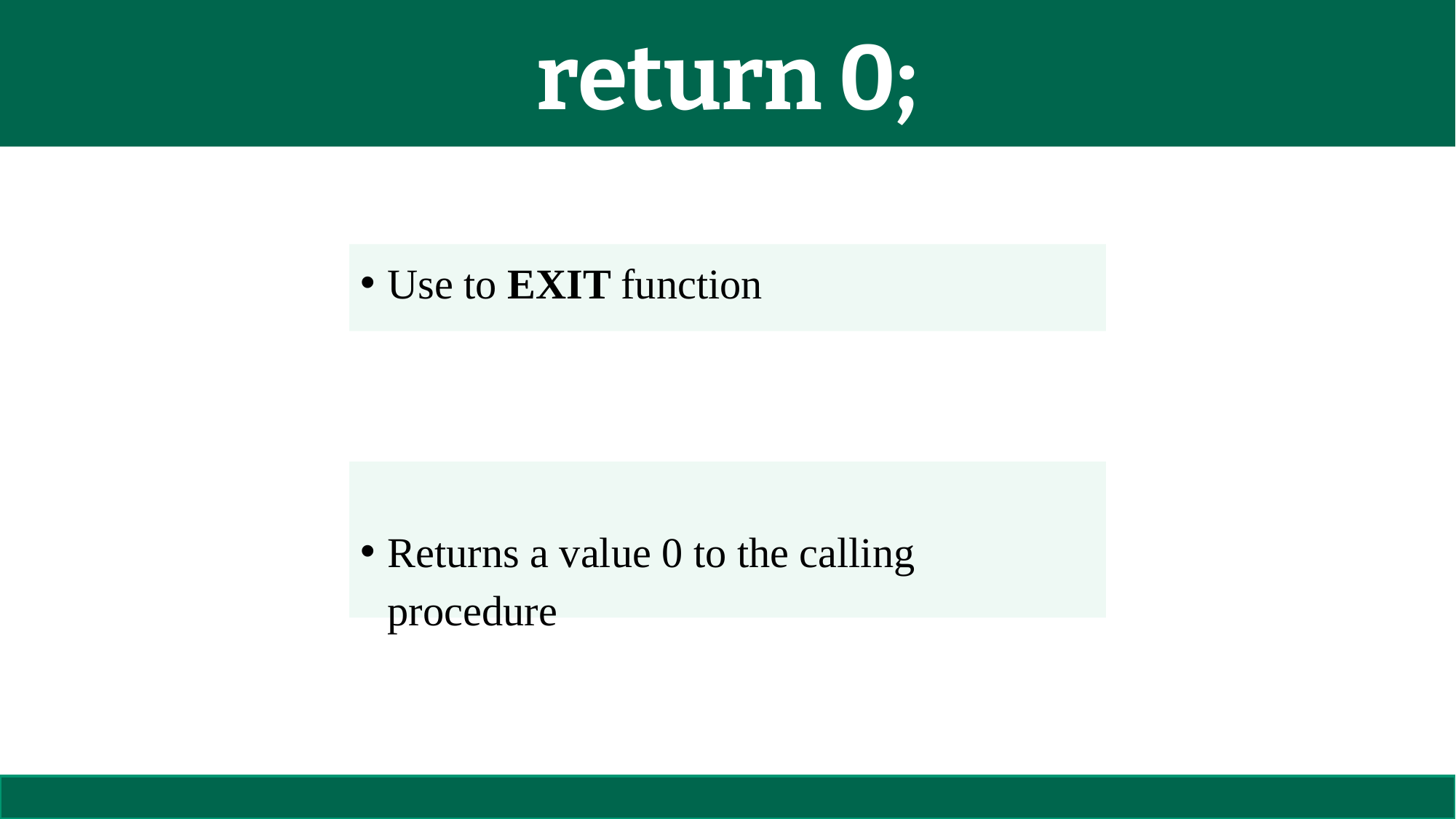

# return 0;
Use to EXIT function

Returns a value 0 to the calling procedure